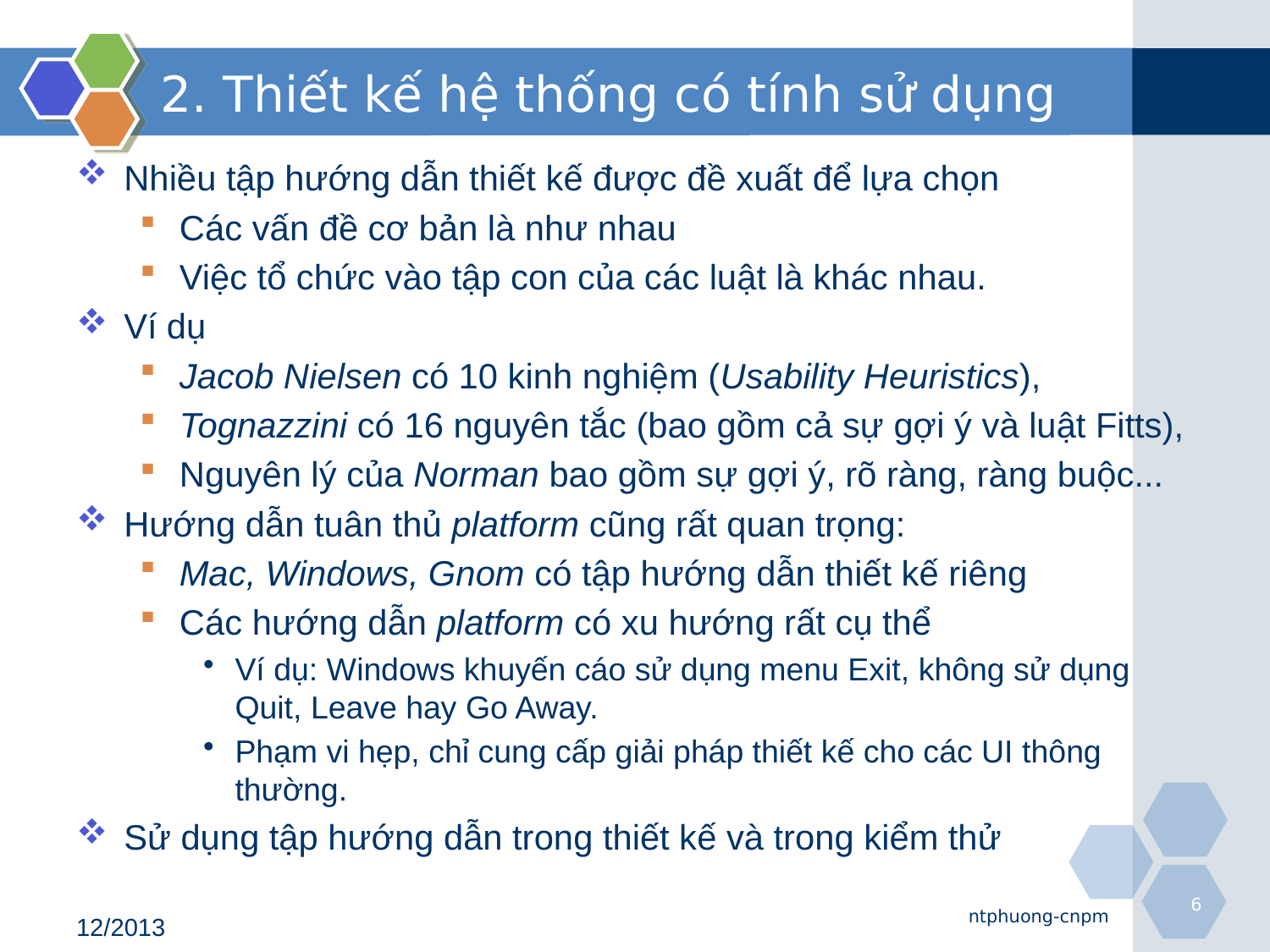

# 2. Thiết kế hệ thống có tính sử dụng
Nhiều tập hướng dẫn thiết kế được đề xuất để lựa chọn
Các vấn đề cơ bản là như nhau
Việc tổ chức vào tập con của các luật là khác nhau.
Ví dụ
Jacob Nielsen có 10 kinh nghiệm (Usability Heuristics),
Tognazzini có 16 nguyên tắc (bao gồm cả sự gợi ý và luật Fitts),
Nguyên lý của Norman bao gồm sự gợi ý, rõ ràng, ràng buộc...
Hướng dẫn tuân thủ platform cũng rất quan trọng:
Mac, Windows, Gnom có tập hướng dẫn thiết kế riêng
Các hướng dẫn platform có xu hướng rất cụ thể
Ví dụ: Windows khuyến cáo sử dụng menu Exit, không sử dụng Quit, Leave hay Go Away.
Phạm vi hẹp, chỉ cung cấp giải pháp thiết kế cho các UI thông thường.
Sử dụng tập hướng dẫn trong thiết kế và trong kiểm thử

6
ntphuong-cnpm
12/2013